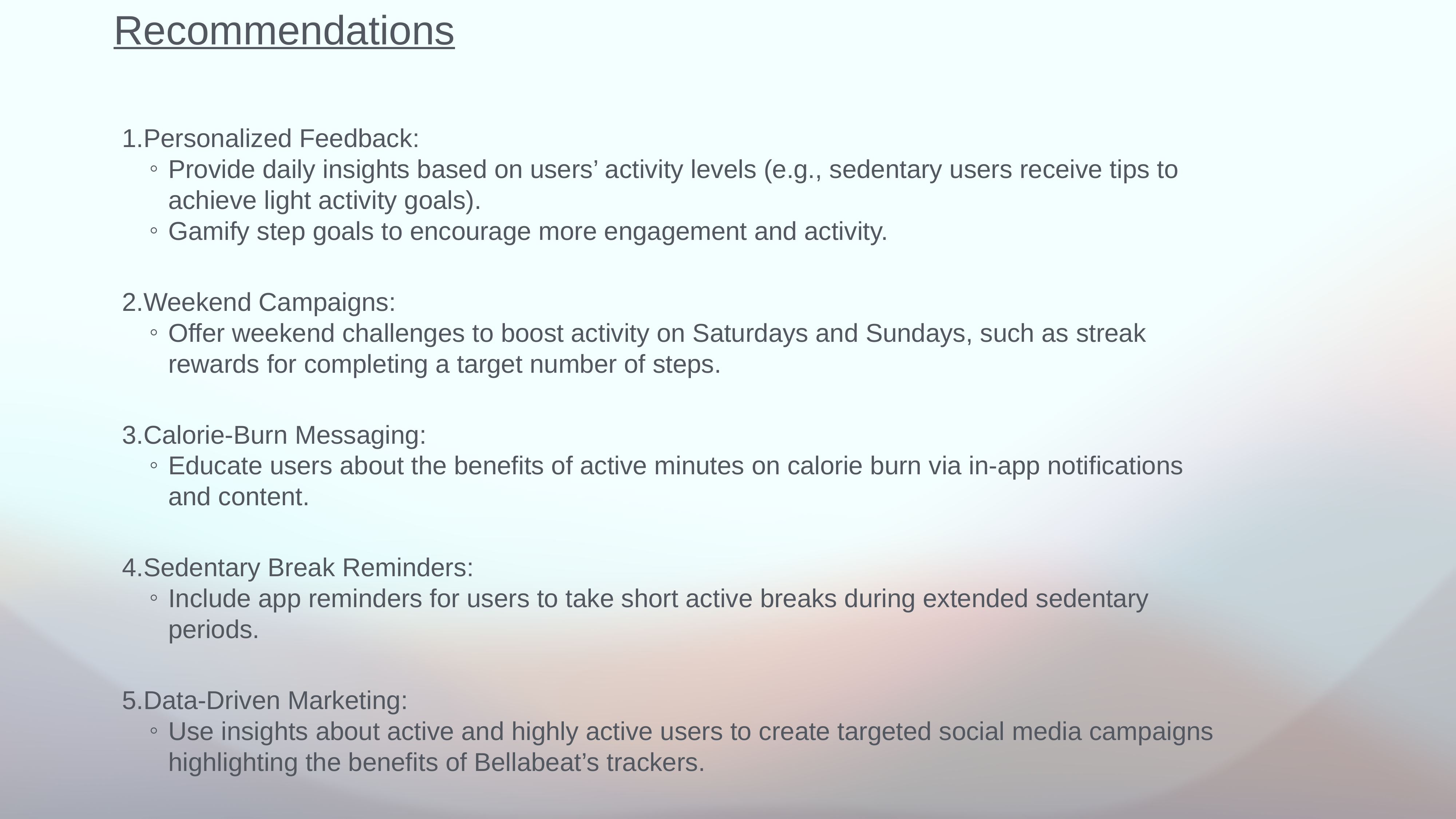

Recommendations

Personalized Feedback:
Provide daily insights based on users’ activity levels (e.g., sedentary users receive tips to achieve light activity goals).
Gamify step goals to encourage more engagement and activity.

Weekend Campaigns:
Offer weekend challenges to boost activity on Saturdays and Sundays, such as streak rewards for completing a target number of steps.

Calorie-Burn Messaging:
Educate users about the benefits of active minutes on calorie burn via in-app notifications and content.

Sedentary Break Reminders:
Include app reminders for users to take short active breaks during extended sedentary periods.

Data-Driven Marketing:
Use insights about active and highly active users to create targeted social media campaigns highlighting the benefits of Bellabeat’s trackers.